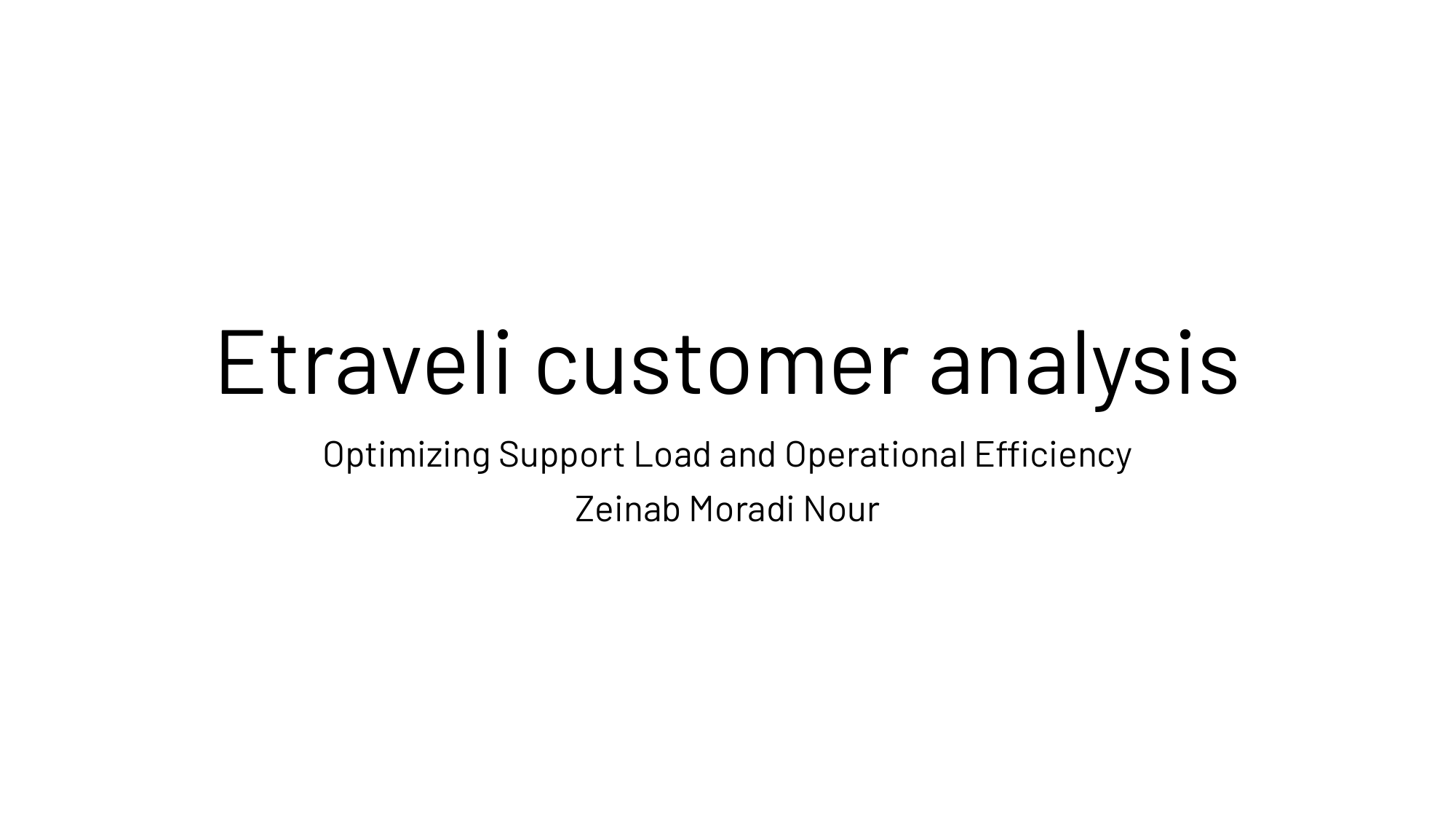

# Etraveli customer analysis
Optimizing Support Load and Operational Efficiency
Zeinab Moradi Nour